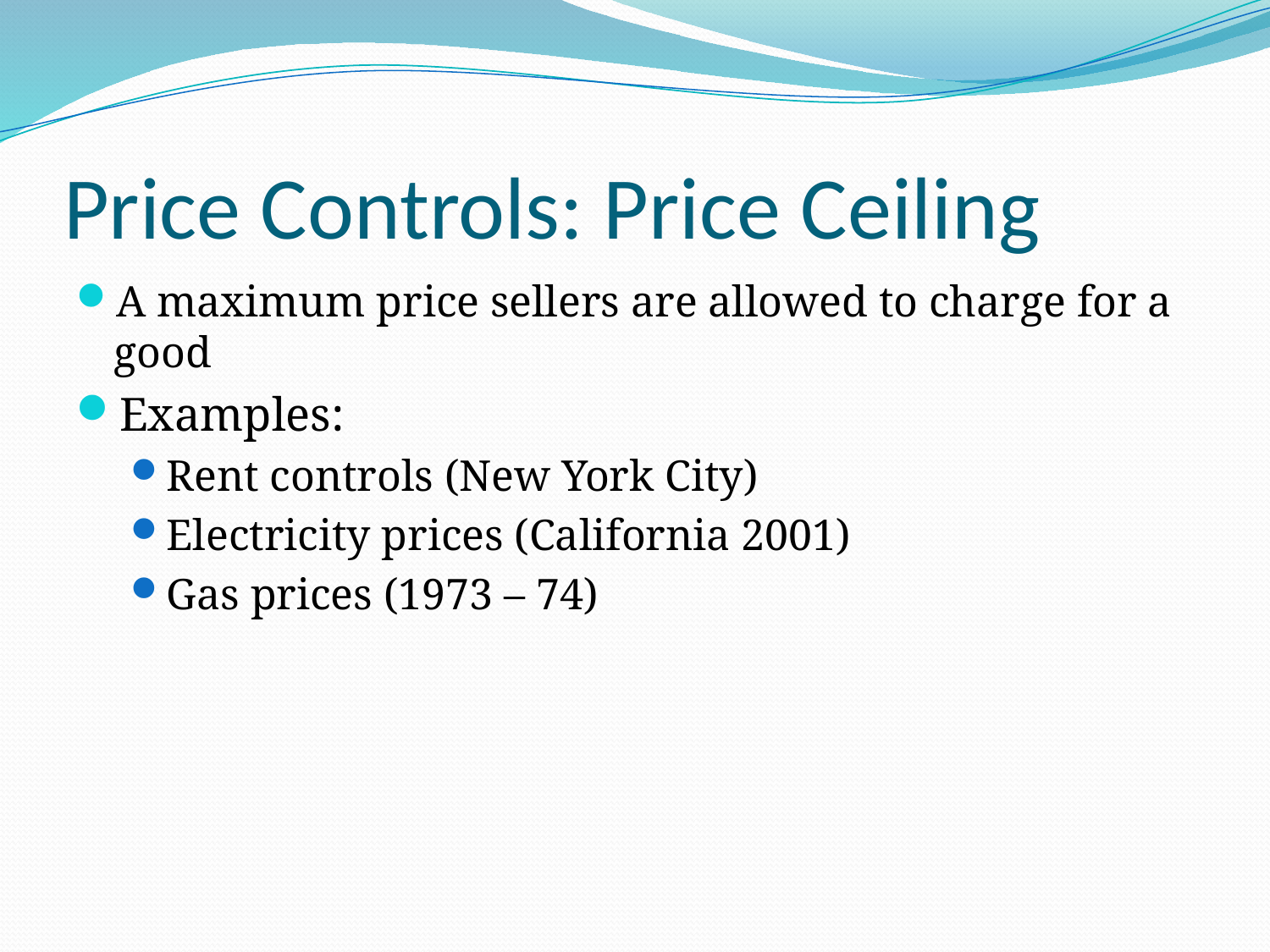

# Price Controls: Price Ceiling
A maximum price sellers are allowed to charge for a good
Examples:
Rent controls (New York City)
Electricity prices (California 2001)
Gas prices (1973 – 74)